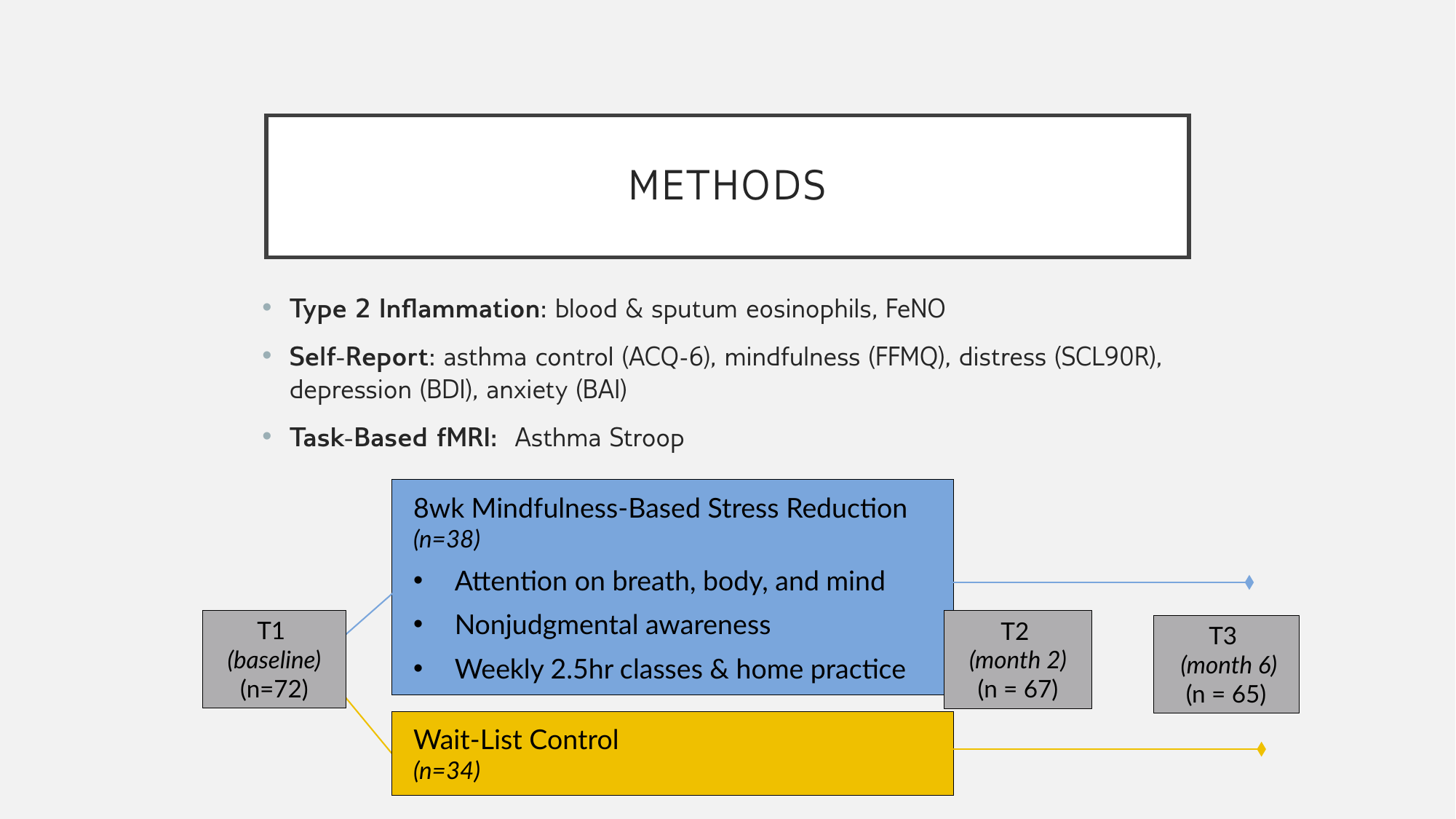

# Methods
Type 2 Inflammation: blood & sputum eosinophils, FeNO
Self-Report: asthma control (ACQ-6), mindfulness (FFMQ), distress (SCL90R), depression (BDI), anxiety (BAI)
Task-Based fMRI:  Asthma Stroop
8wk Mindfulness-Based Stress Reduction (n=38)
Attention on breath, body, and mind
Nonjudgmental awareness
Weekly 2.5hr classes & home practice
T1
(baseline)
(n=72)
T2
(month 2)
(n = 67)
T3
 (month 6)
(n = 65)
Wait-List Control
(n=34)